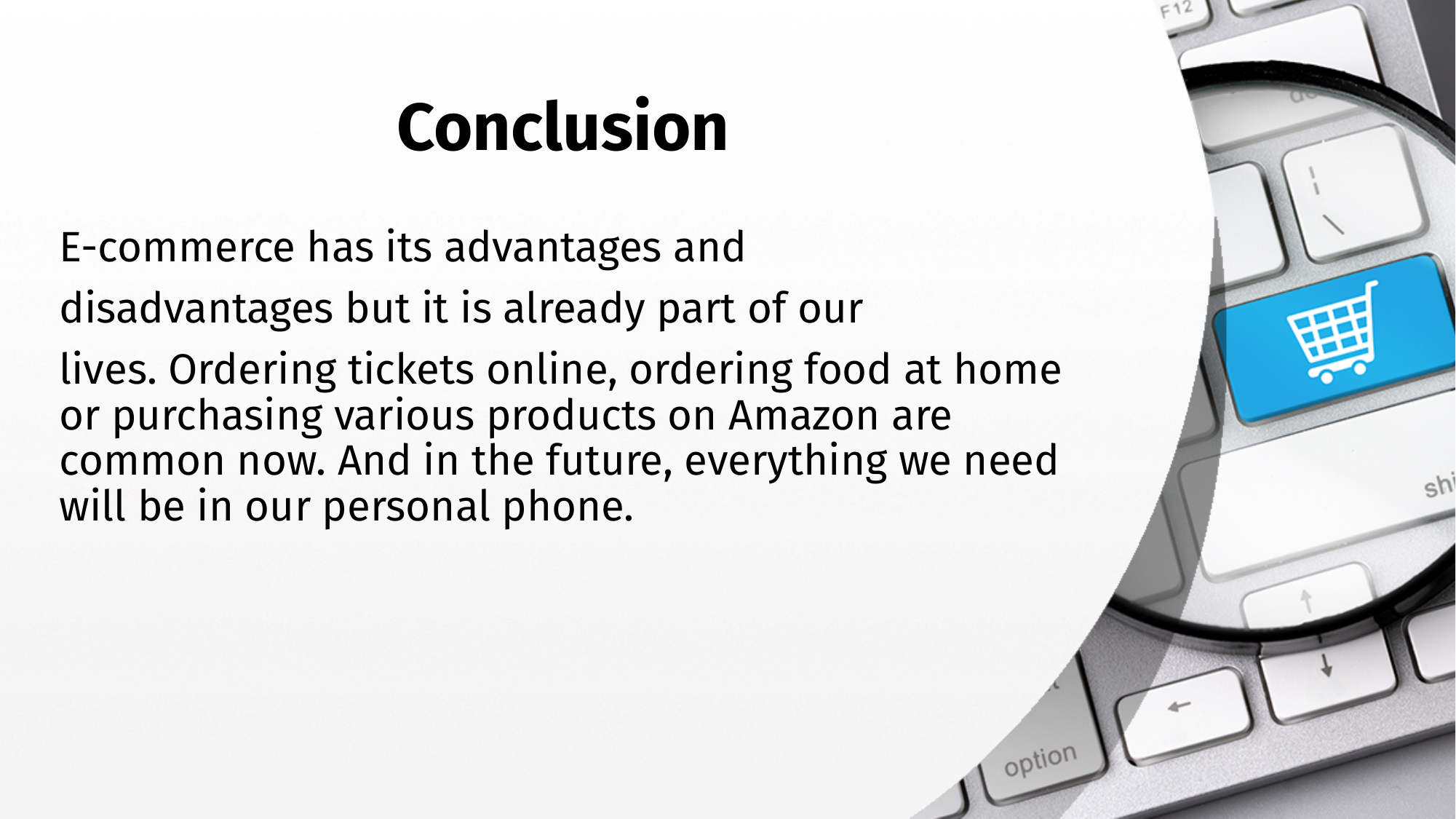

# Conclusion
E-commerce has its advantages and
disadvantages but it is already part of our
lives. Ordering tickets online, ordering food at home or purchasing various products on Amazon are common now. And in the future, everything we need will be in our personal phone.